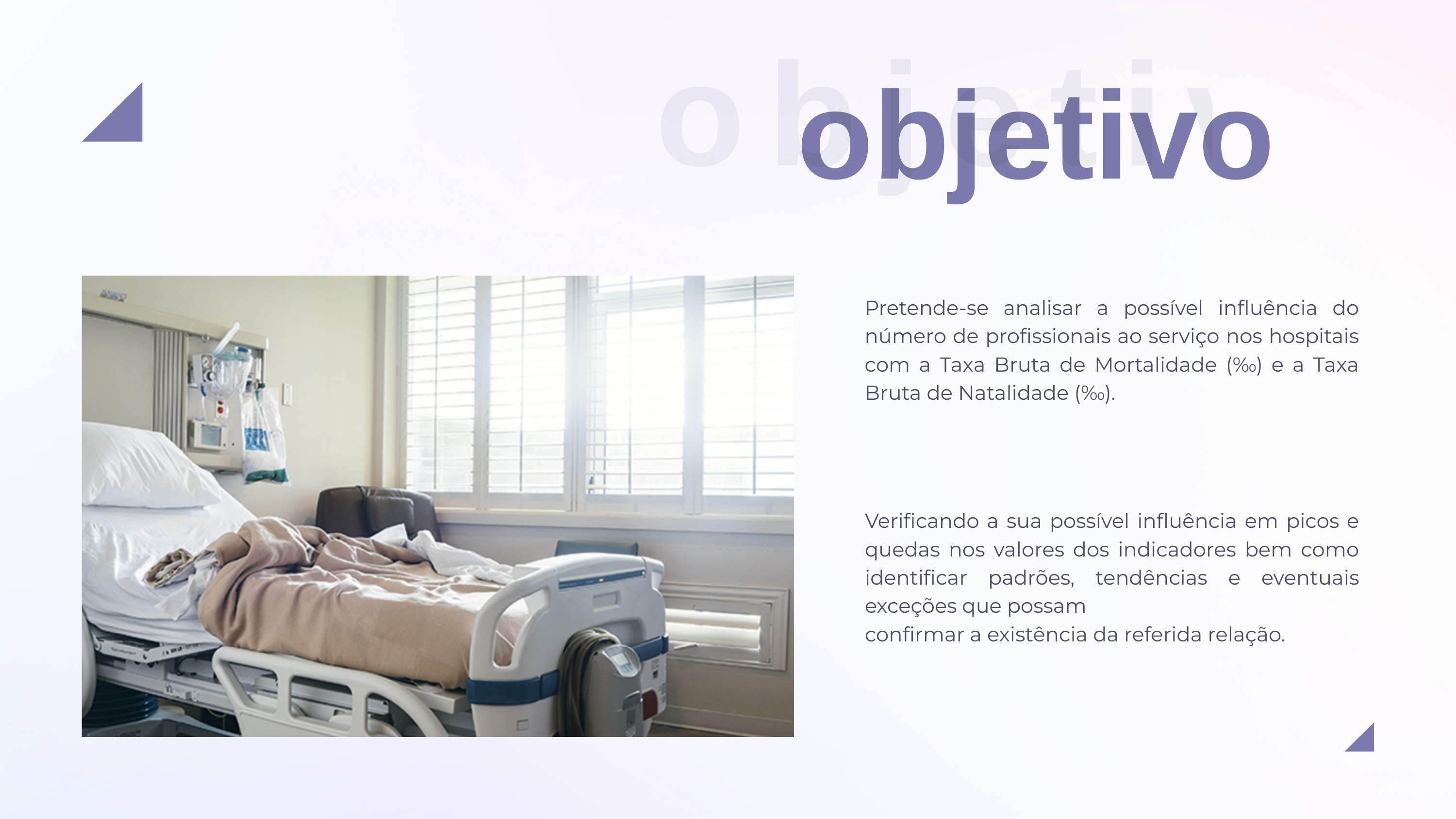

objetivo
objetivo

Pretende-se analisar a possível influência do número de profissionais ao serviço nos hospitais com a Taxa Bruta de Mortalidade (‰) e a Taxa Bruta de Natalidade (‰).

Verificando a sua possível influência em picos e quedas nos valores dos indicadores bem como identificar padrões, tendências e eventuais exceções que possam
confirmar a existência da referida relação.